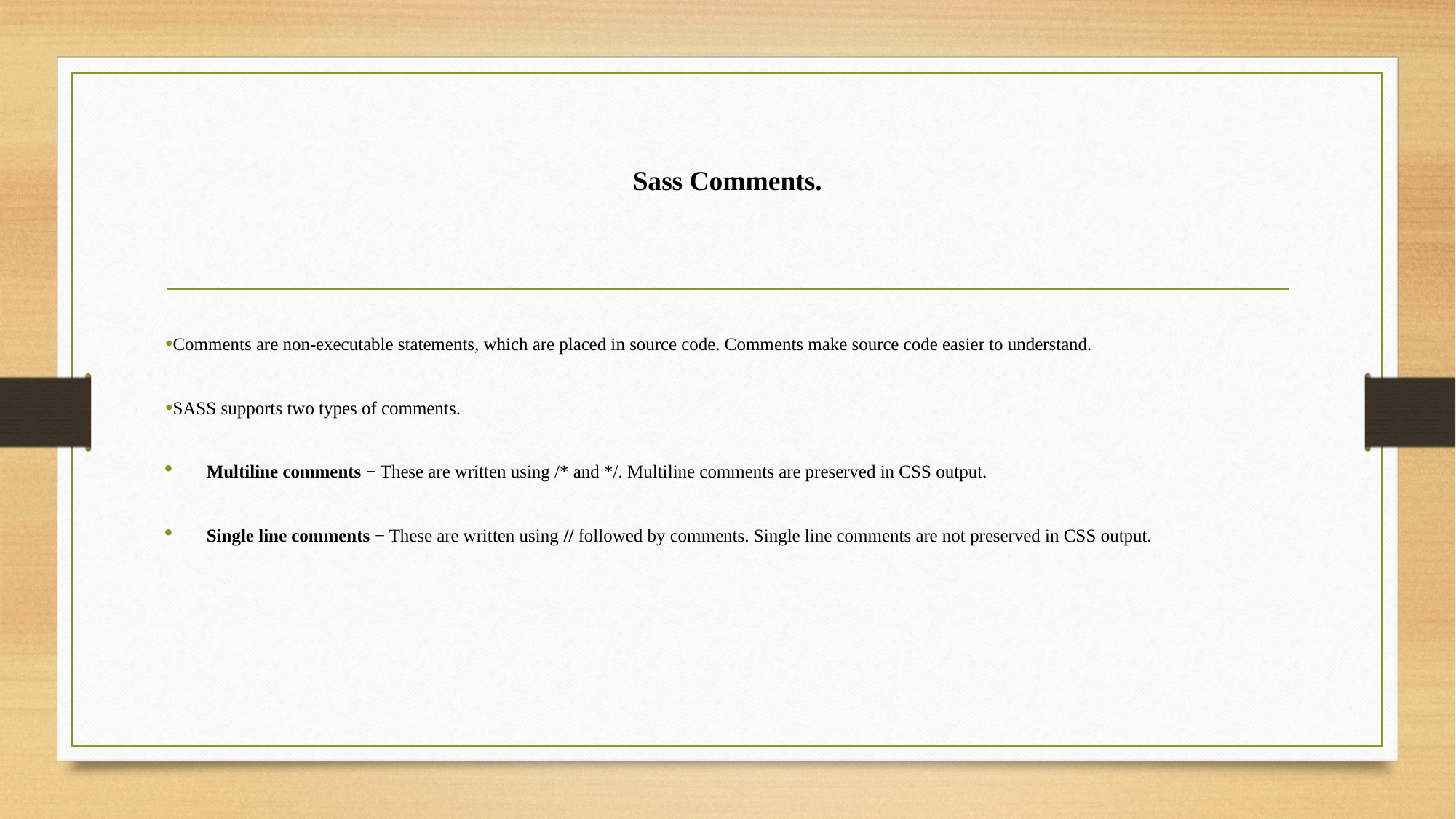

# Sass Comments.
Comments are non-executable statements, which are placed in source code. Comments make source code easier to understand.
SASS supports two types of comments.
Multiline comments − These are written using /* and */. Multiline comments are preserved in CSS output.
Single line comments − These are written using // followed by comments. Single line comments are not preserved in CSS output.